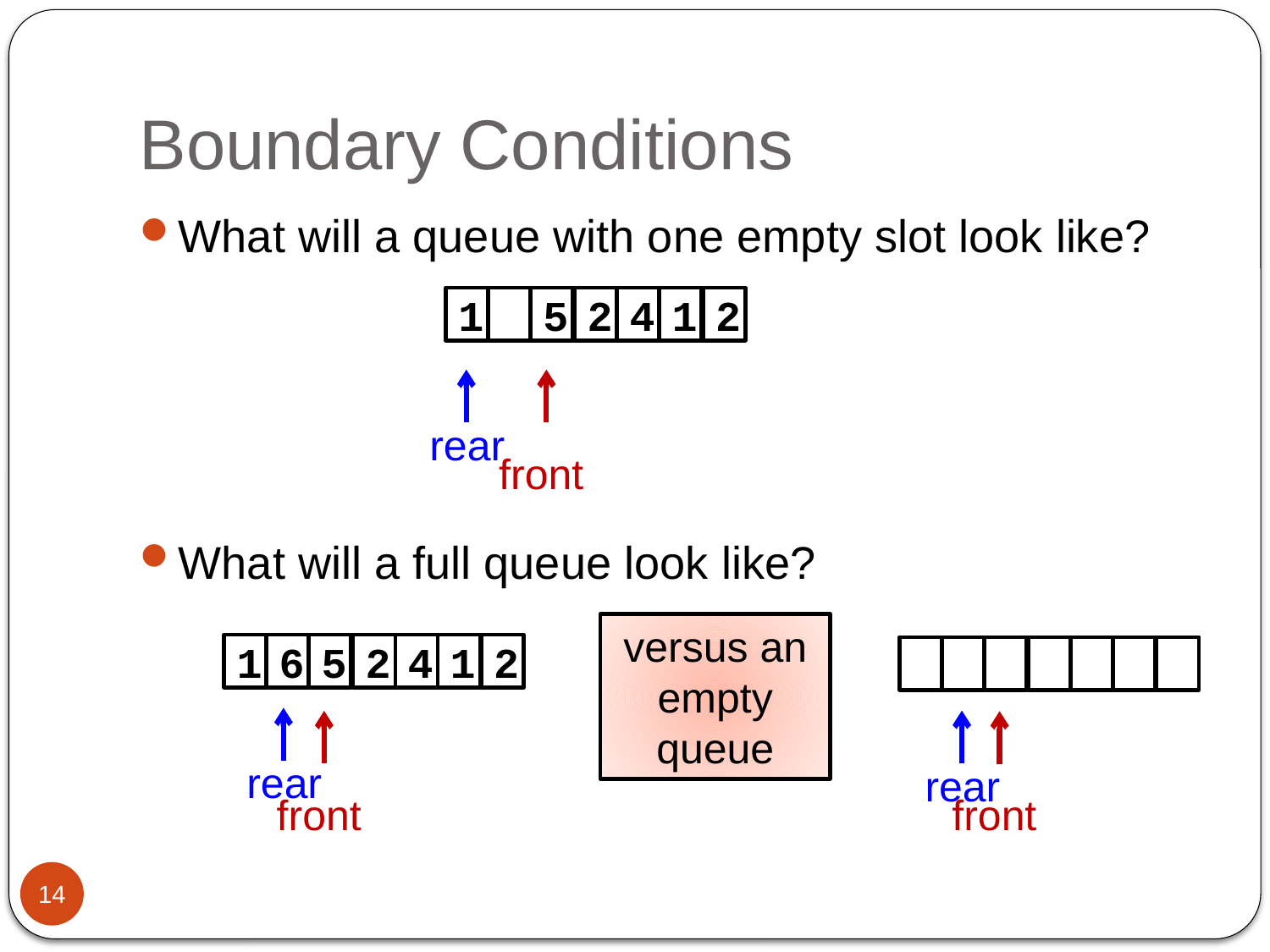

# Boundary Conditions
What will a queue with one empty slot look like?

What will a full queue look like?

1

5
2
4
1
2
rear
front
versus an empty queue
1
6
5
2
4
1
2

rear
rear
front
front
14